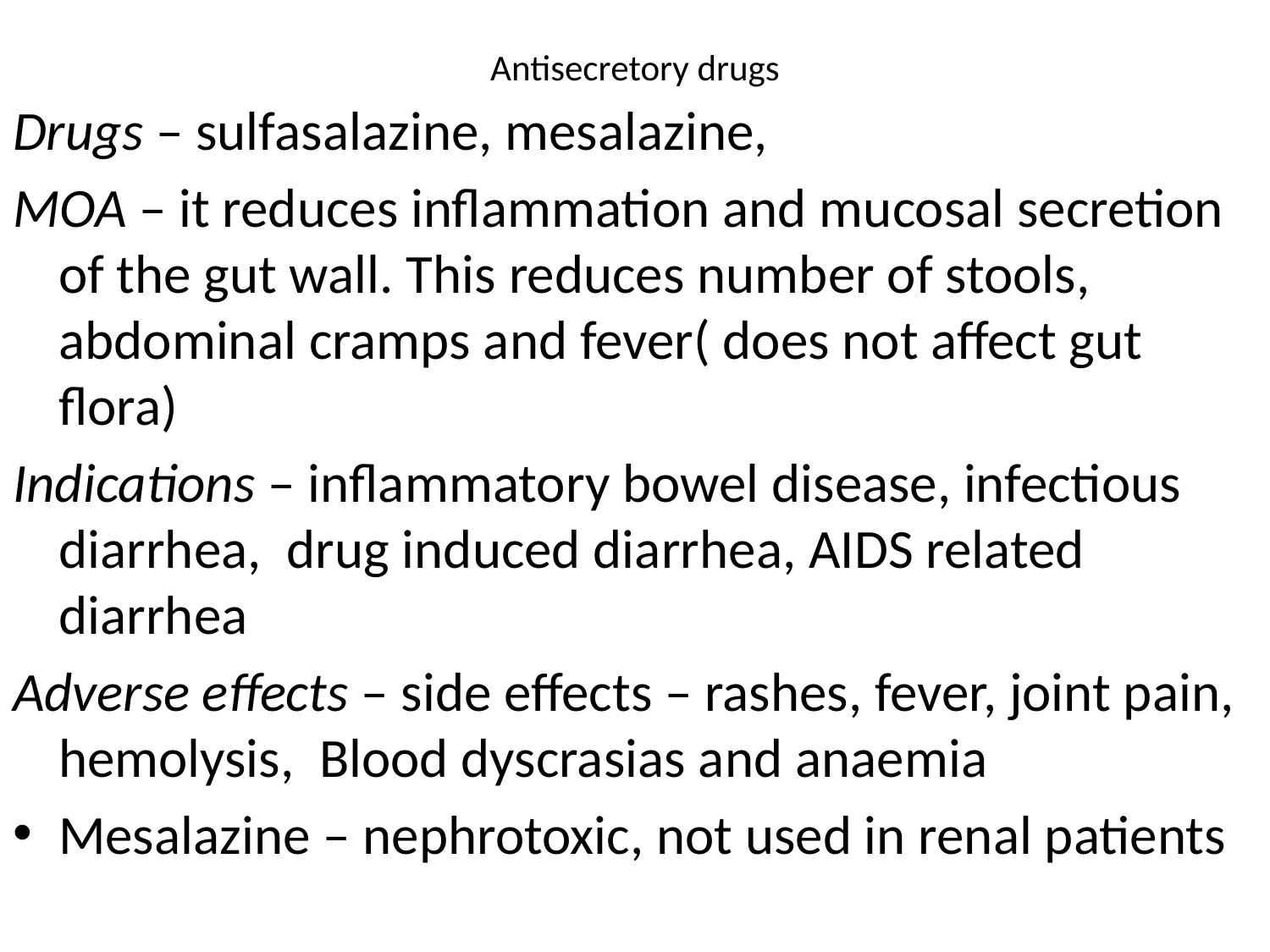

# Antisecretory drugs
Drugs – sulfasalazine, mesalazine,
MOA – it reduces inflammation and mucosal secretion of the gut wall. This reduces number of stools, abdominal cramps and fever( does not affect gut flora)
Indications – inflammatory bowel disease, infectious diarrhea,  drug induced diarrhea, AIDS related diarrhea
Adverse effects – side effects – rashes, fever, joint pain, hemolysis,  Blood dyscrasias and anaemia
Mesalazine – nephrotoxic, not used in renal patients